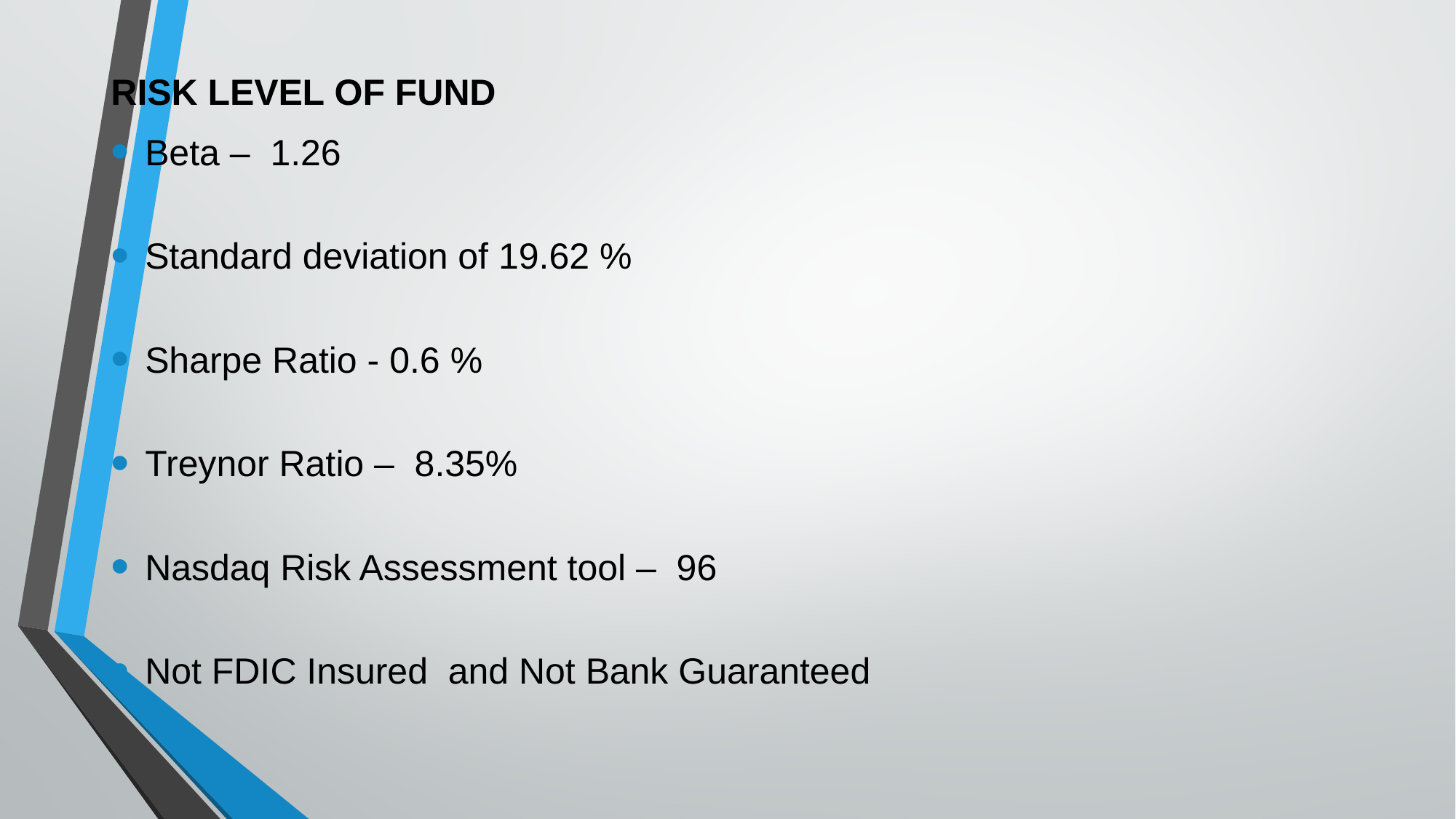

RISK LEVEL OF FUND
Beta –  1.26
Standard deviation of 19.62 %
Sharpe Ratio - 0.6 %
Treynor Ratio –  8.35%
Nasdaq Risk Assessment tool –  96
Not FDIC Insured  and Not Bank Guaranteed